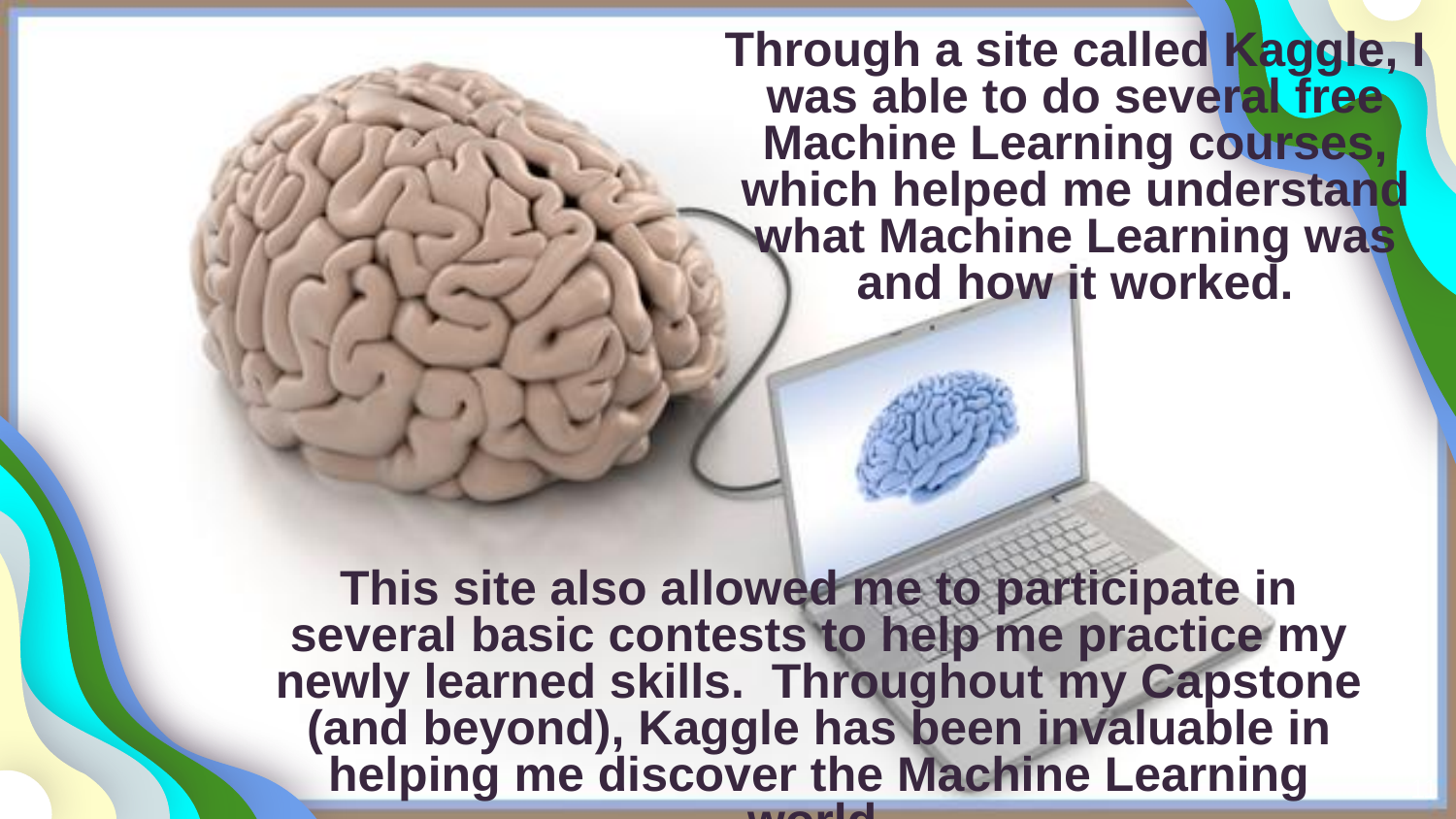

Through a site called Kaggle, I was able to do several free Machine Learning courses, which helped me understand what Machine Learning was and how it worked.

This site also allowed me to participate in several basic contests to help me practice my newly learned skills.  Throughout my Capstone (and beyond), Kaggle has been invaluable in helping me discover the Machine Learning world.
11